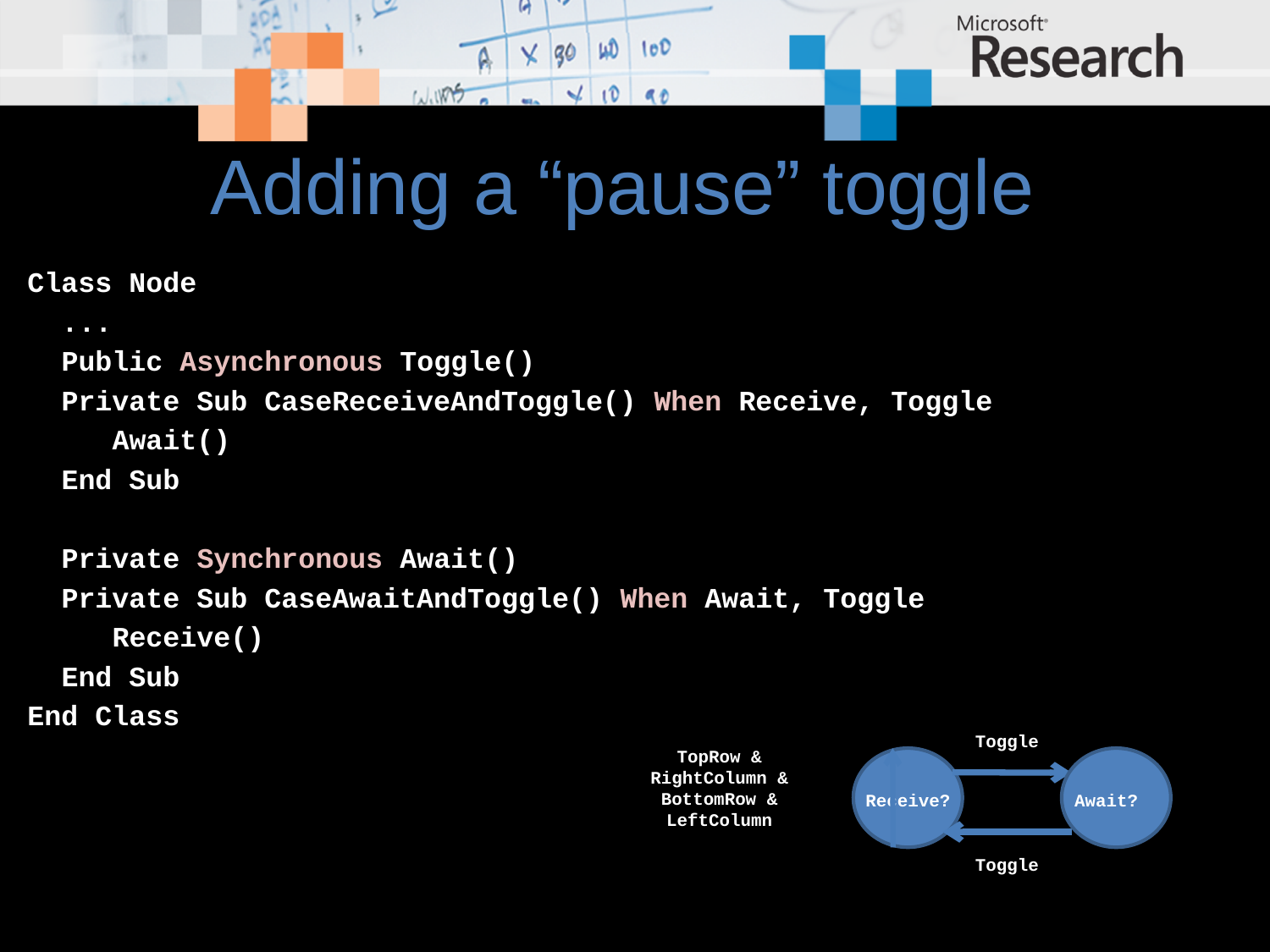

# Adding a “pause” toggle
Class Node
  ...
  Public Asynchronous Toggle()
  Private Sub CaseReceiveAndToggle() When Receive, Toggle
     Await()
  End Sub

  Private Synchronous Await()
  Private Sub CaseAwaitAndToggle() When Await, Toggle
     Receive()
  End Sub
End Class
Toggle
TopRow & RightColumn & BottomRow & LeftColumn

Receive?
Await?
Toggle